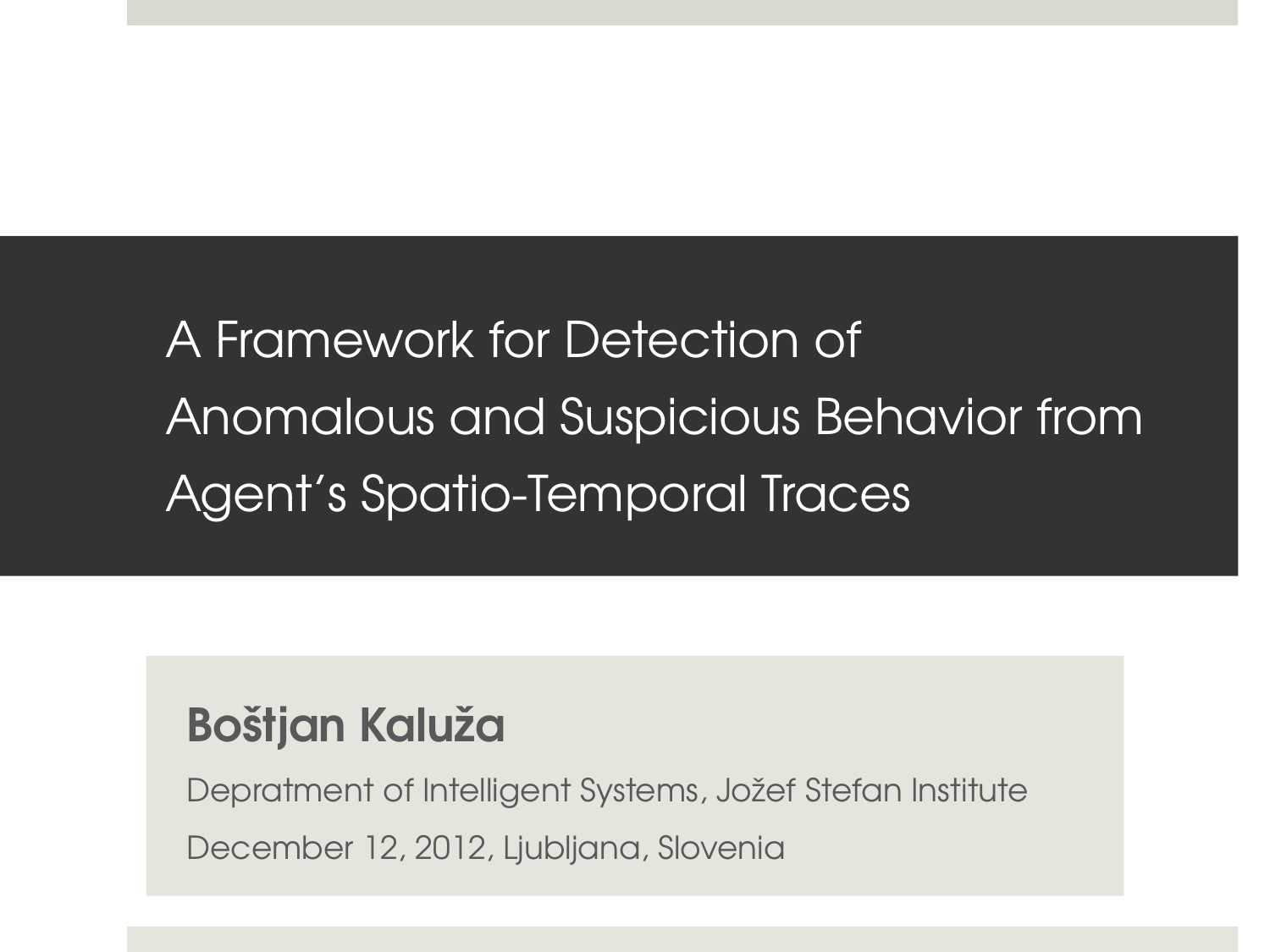

# A Framework for Detection of Anomalous and Suspicious Behavior from Agent’s Spatio-Temporal Traces
Boštjan Kaluža
Depratment of Intelligent Systems, Jožef Stefan Institute
December 12, 2012, Ljubljana, Slovenia